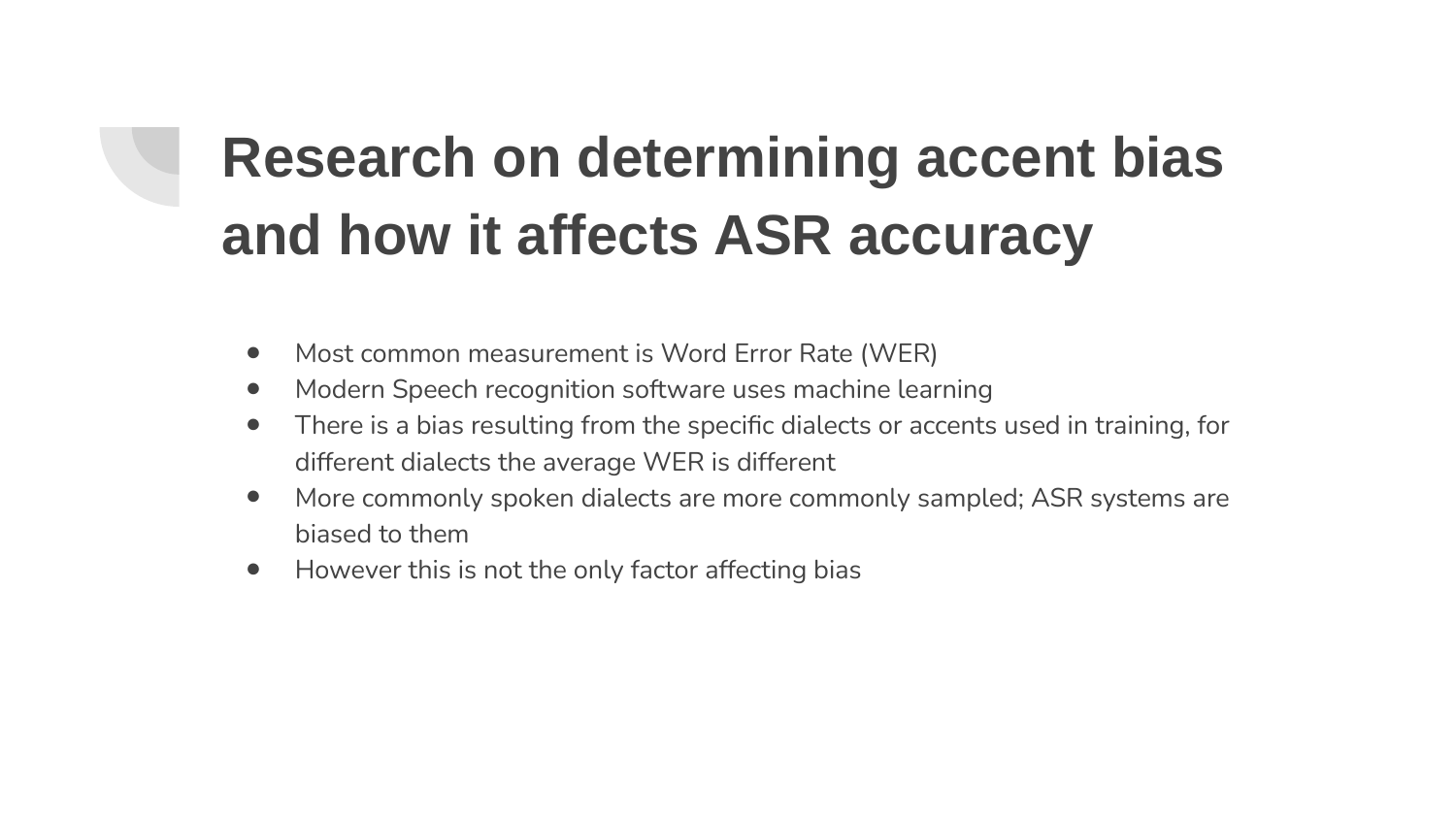

# Research on determining accent bias and how it affects ASR accuracy
Most common measurement is Word Error Rate (WER)
Modern Speech recognition software uses machine learning
There is a bias resulting from the specific dialects or accents used in training, for different dialects the average WER is different
More commonly spoken dialects are more commonly sampled; ASR systems are biased to them
However this is not the only factor affecting bias